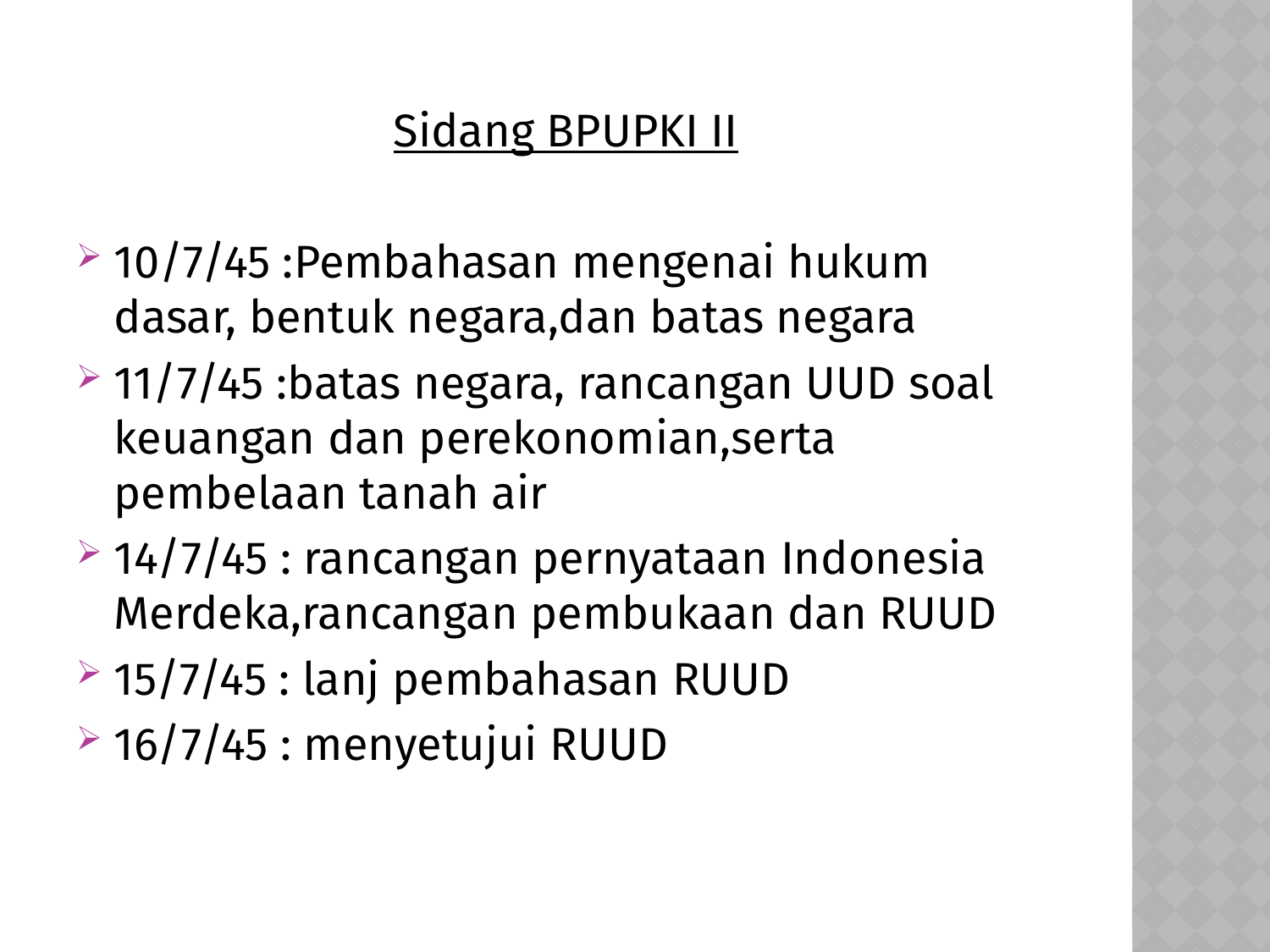

Sidang BPUPKI II

10/7/45 :Pembahasan mengenai hukum dasar, bentuk negara,dan batas negara
11/7/45 :batas negara, rancangan UUD soal keuangan dan perekonomian,serta pembelaan tanah air
14/7/45 : rancangan pernyataan Indonesia Merdeka,rancangan pembukaan dan RUUD
15/7/45 : lanj pembahasan RUUD
16/7/45 : menyetujui RUUD